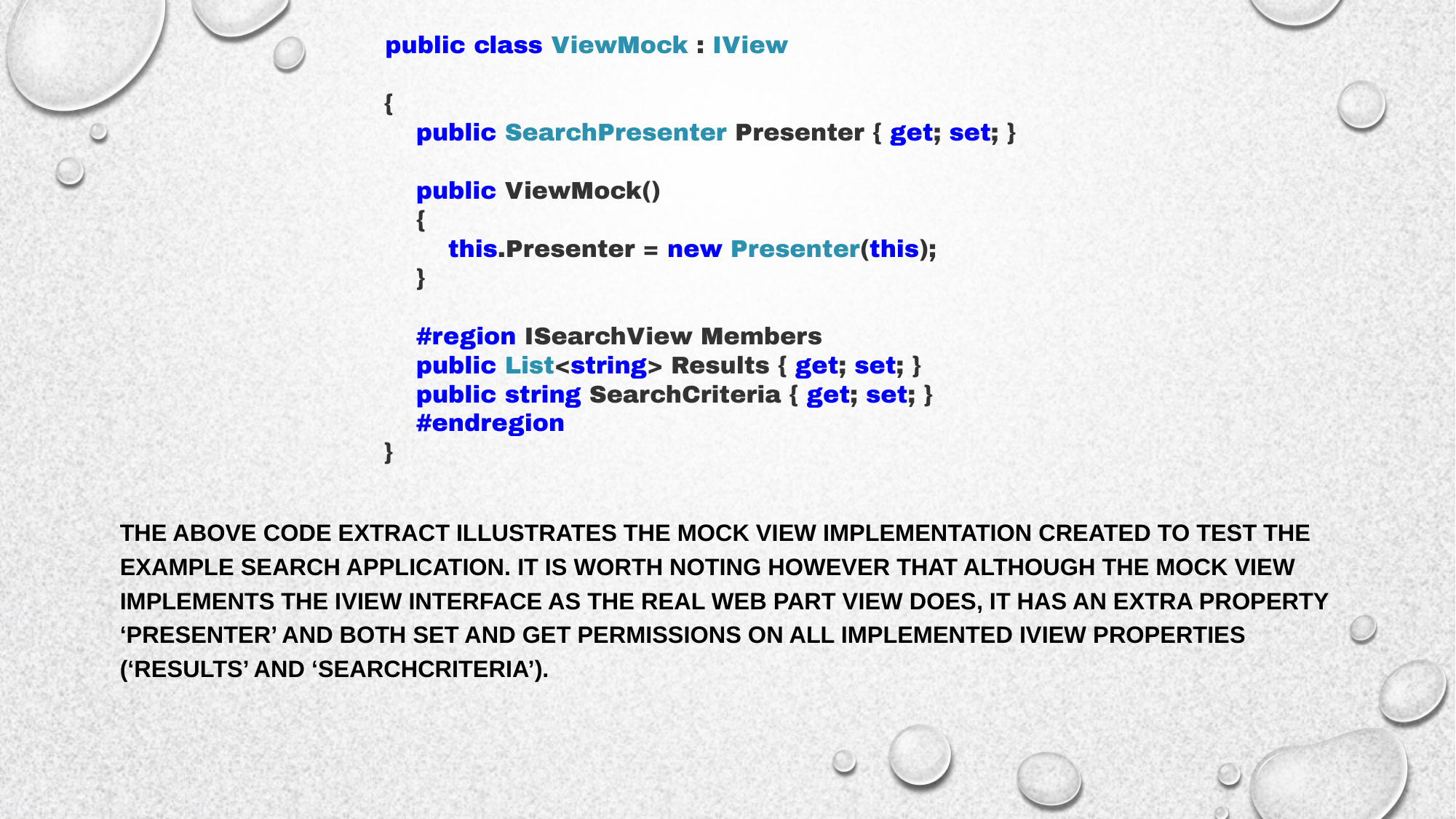

public class ViewMock : IView
    {
        public SearchPresenter Presenter { get; set; }

        public ViewMock()
        {
            this.Presenter = new Presenter(this);
        }
        #region ISearchView Members
        public List<string> Results { get; set; }
        public string SearchCriteria { get; set; }
        #endregion
    }

The above code extract illustrates the Mock View implementation created to test the example Search application. It is worth noting however that although the mock View implements the IView interface as the real web part View does, it has an extra property ‘Presenter’ and both set and get permissions on all implemented IView properties (‘Results’ and ‘SearchCriteria’).